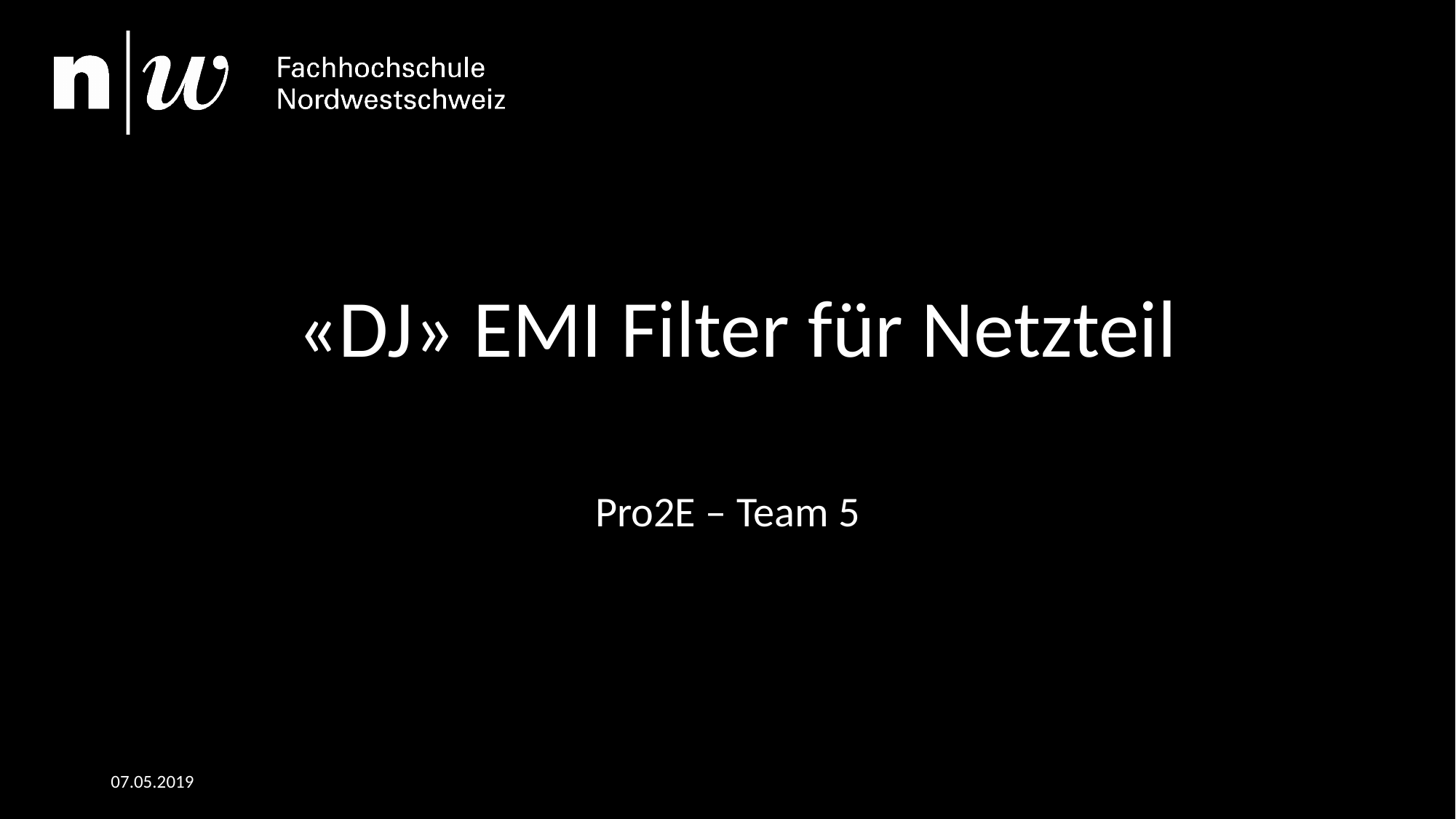

# «DJ» EMI Filter für Netzteil
Pro2E – Team 5
07.05.2019